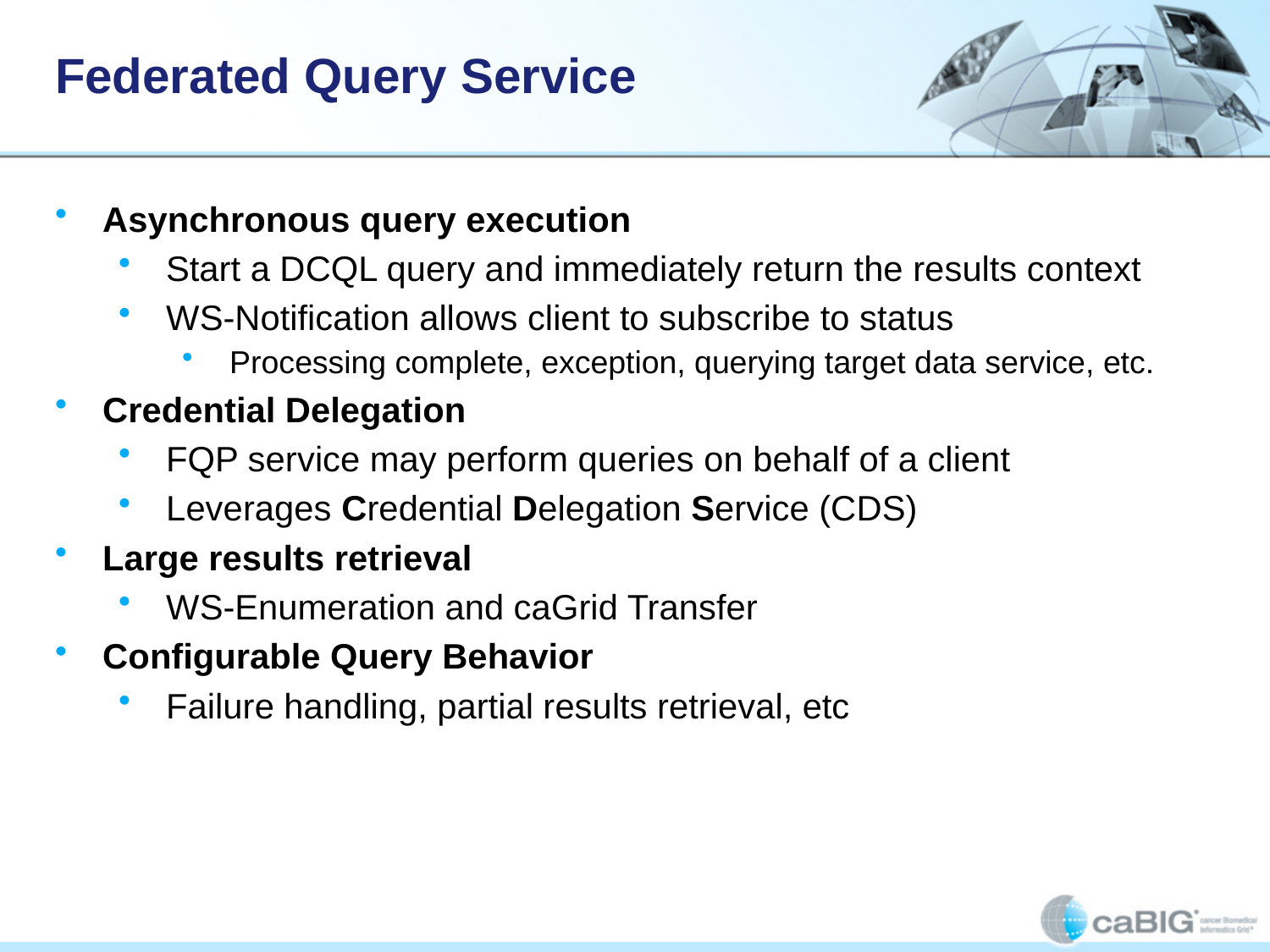

# Federated Query Service
Asynchronous query execution
Start a DCQL query and immediately return the results context
WS-Notification allows client to subscribe to status
Processing complete, exception, querying target data service, etc.
Credential Delegation
FQP service may perform queries on behalf of a client
Leverages Credential Delegation Service (CDS)
Large results retrieval
WS-Enumeration and caGrid Transfer
Configurable Query Behavior
Failure handling, partial results retrieval, etc